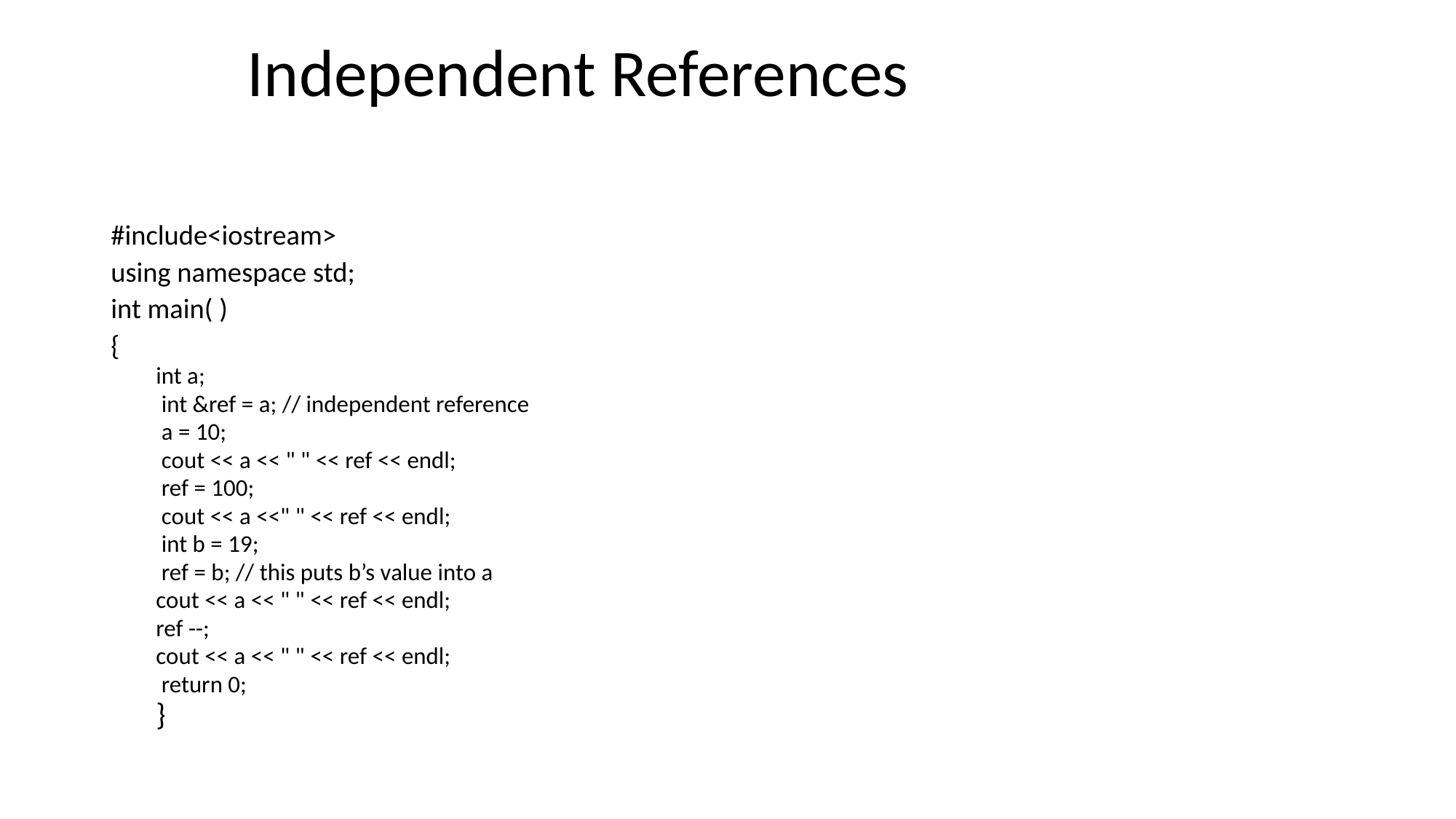

# Independent References
#include<iostream>
using namespace std;
int main( )
{
int a;
 int &ref = a; // independent reference
 a = 10;
 cout << a << " " << ref << endl;
 ref = 100;
 cout << a <<" " << ref << endl;
 int b = 19;
 ref = b; // this puts b’s value into a
cout << a << " " << ref << endl;
ref --;
cout << a << " " << ref << endl;
 return 0;
}